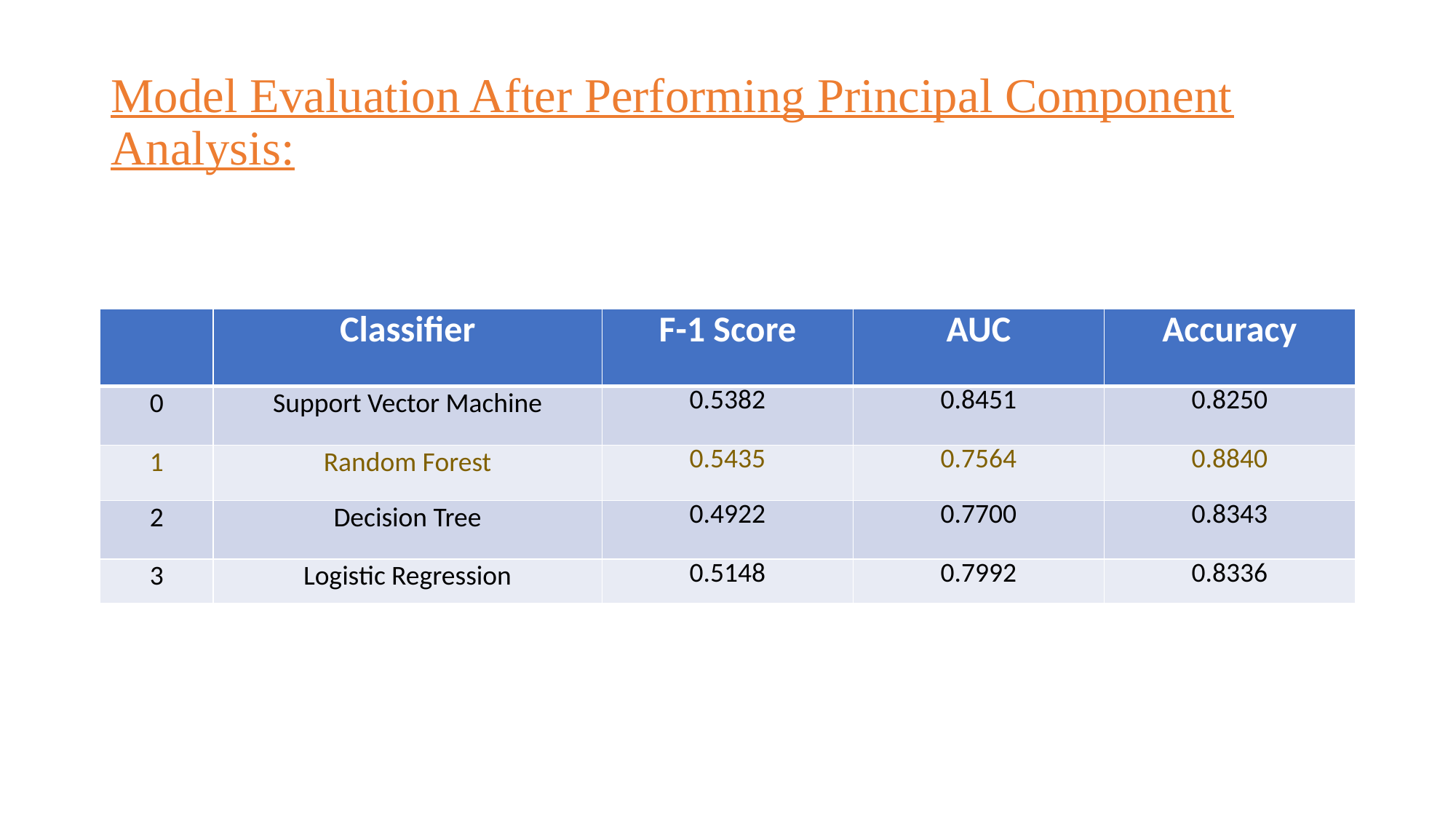

# Model Evaluation After Performing Principal Component Analysis:
|  | Classifier | F-1 Score | AUC | Accuracy |
| --- | --- | --- | --- | --- |
| 0 | Support Vector Machine | 0.5382 | 0.8451 | 0.8250 |
| 1 | Random Forest | 0.5435 | 0.7564 | 0.8840 |
| 2 | Decision Tree | 0.4922 | 0.7700 | 0.8343 |
| 3 | Logistic Regression | 0.5148 | 0.7992 | 0.8336 |